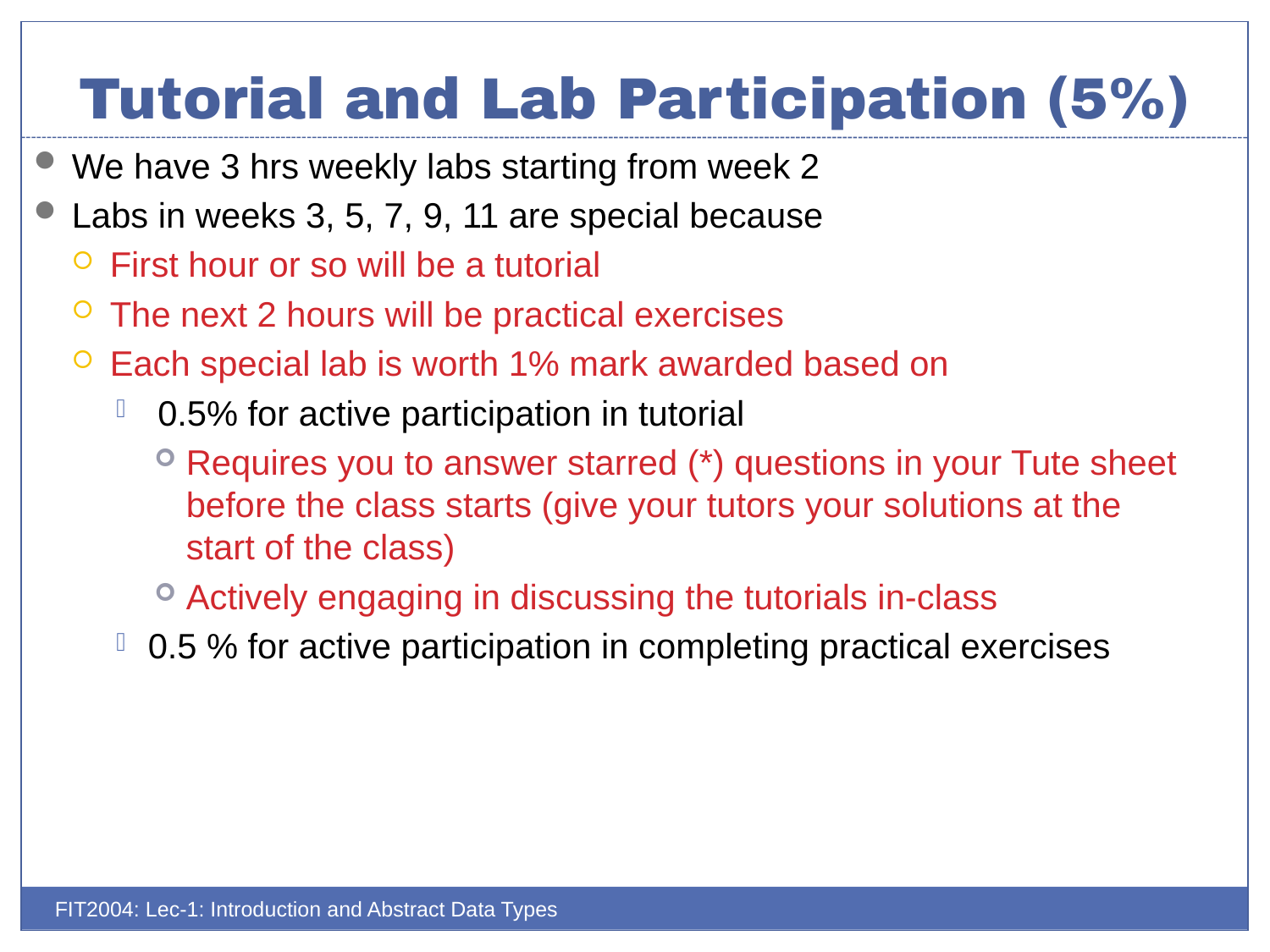

# Tutorial and Lab Participation (5%)
We have 3 hrs weekly labs starting from week 2
Labs in weeks 3, 5, 7, 9, 11 are special because
First hour or so will be a tutorial
The next 2 hours will be practical exercises
Each special lab is worth 1% mark awarded based on
 0.5% for active participation in tutorial
Requires you to answer starred (*) questions in your Tute sheet before the class starts (give your tutors your solutions at the start of the class)
Actively engaging in discussing the tutorials in-class
0.5 % for active participation in completing practical exercises
FIT2004: Lec-1: Introduction and Abstract Data Types